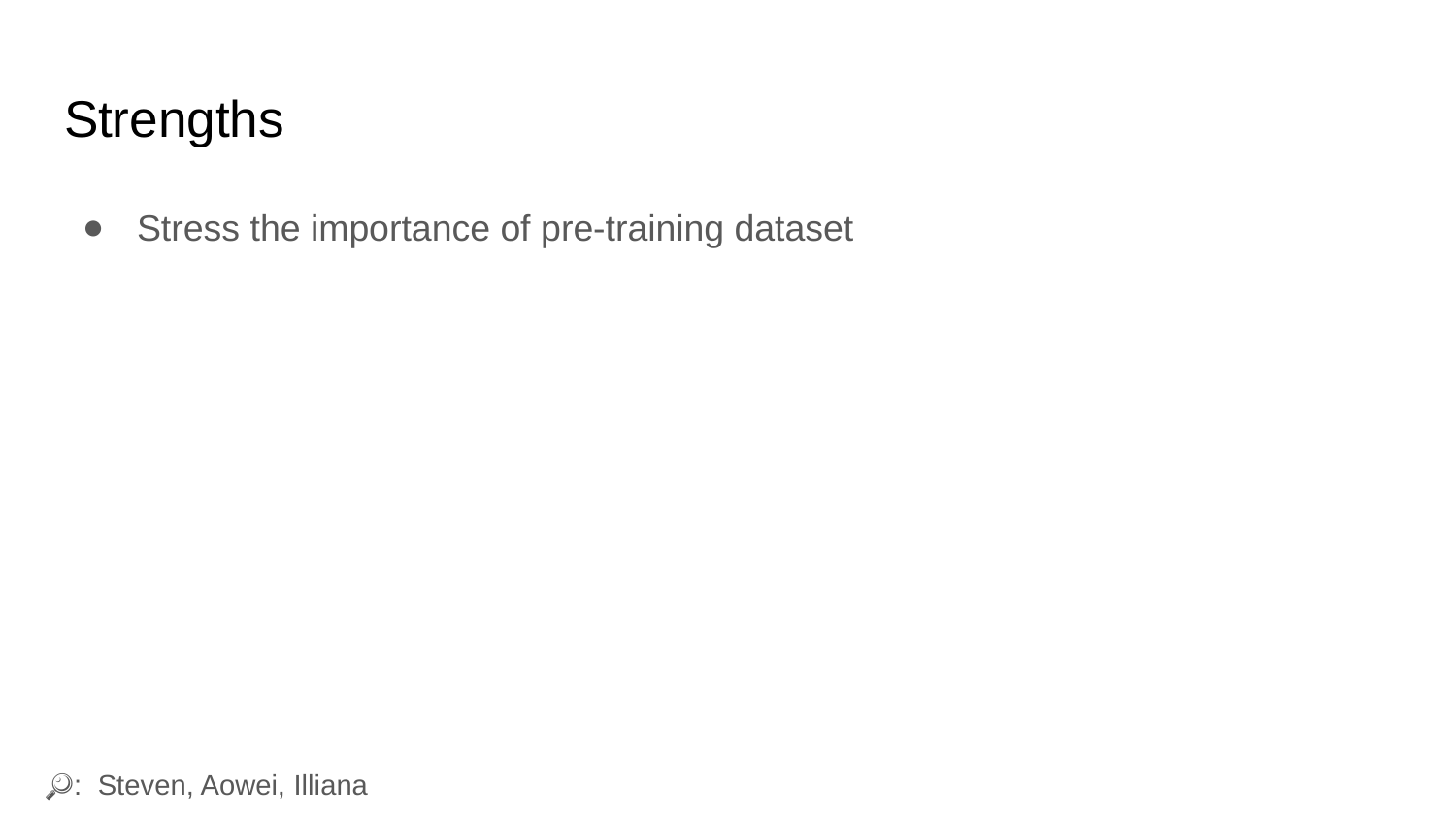

# Strengths
Stress the importance of pre-training dataset

🔎:  Steven, Aowei, Illiana